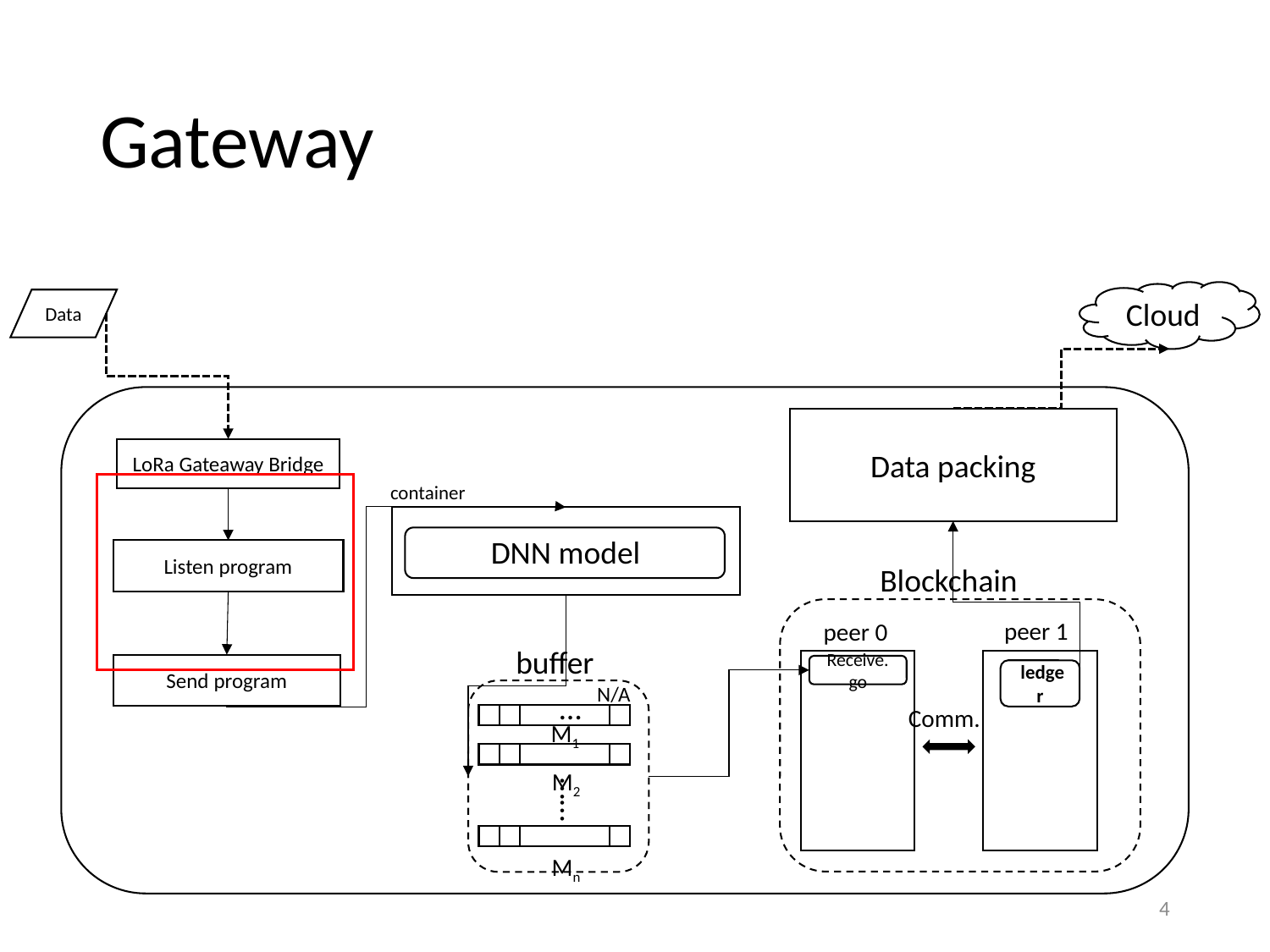

# Gateway
Cloud
Data

Data packing
LoRa Gateaway Bridge
DNN model
Listen program
Blockchain

peer 1
peer 0
buffer

Send program
Receive.go
lledger
N/A

…

M1

M2
……

Mn
Comm.

container

4